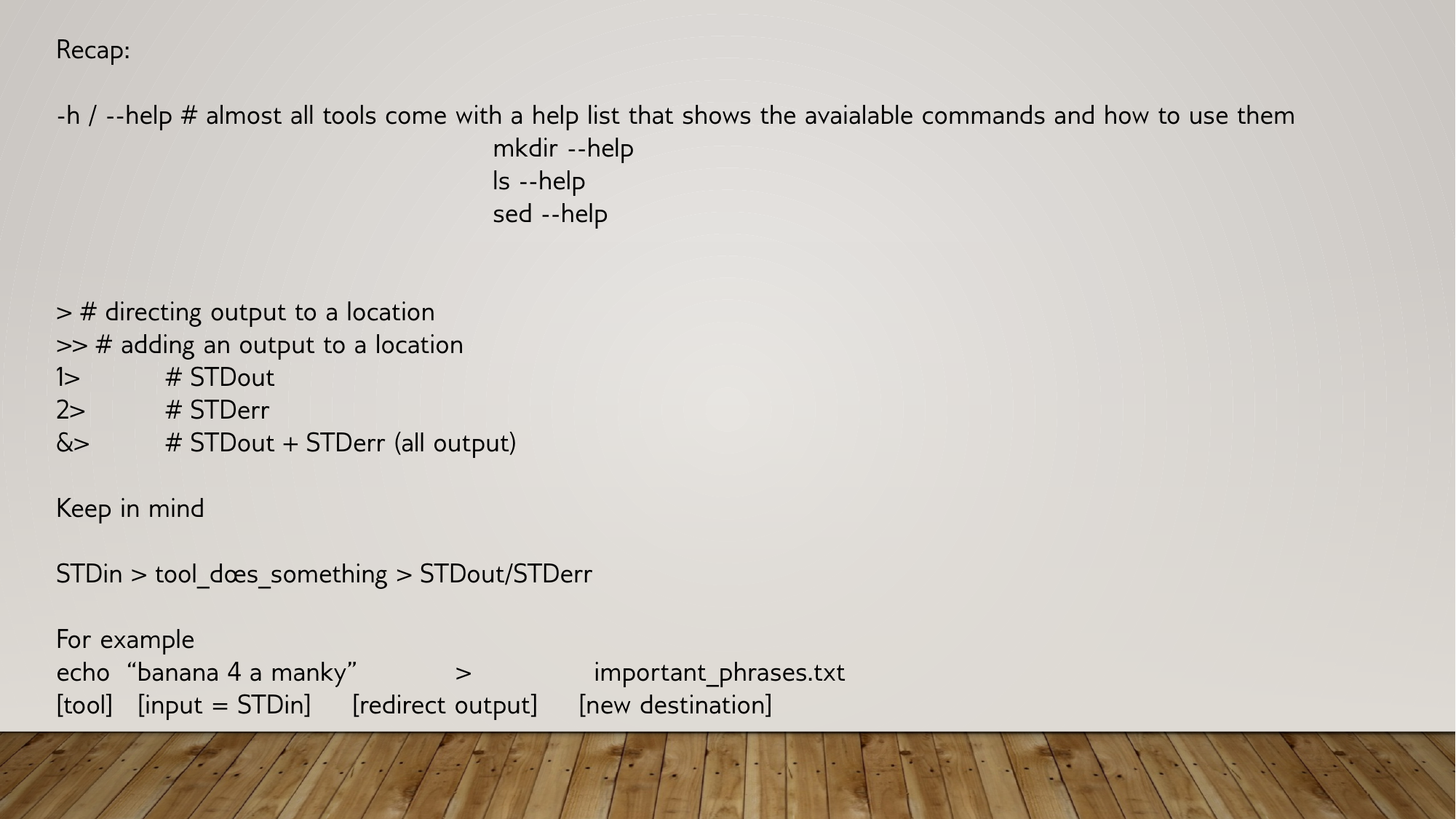

Recap:

-h / --help # almost all tools come with a help list that shows the avaialable commands and how to use them
				mkdir --help
				ls --help
				sed --help

> # directing output to a location
>> # adding an output to a location
1>	# STDout
2>	# STDerr
&>	# STDout + STDerr (all output)

Keep in mind
STDin > tool_does_something > STDout/STDerr

For example
echo  “banana 4 a manky”            >               important_phrases.txt
[tool]   [input = STDin]     [redirect output]     [new destination]